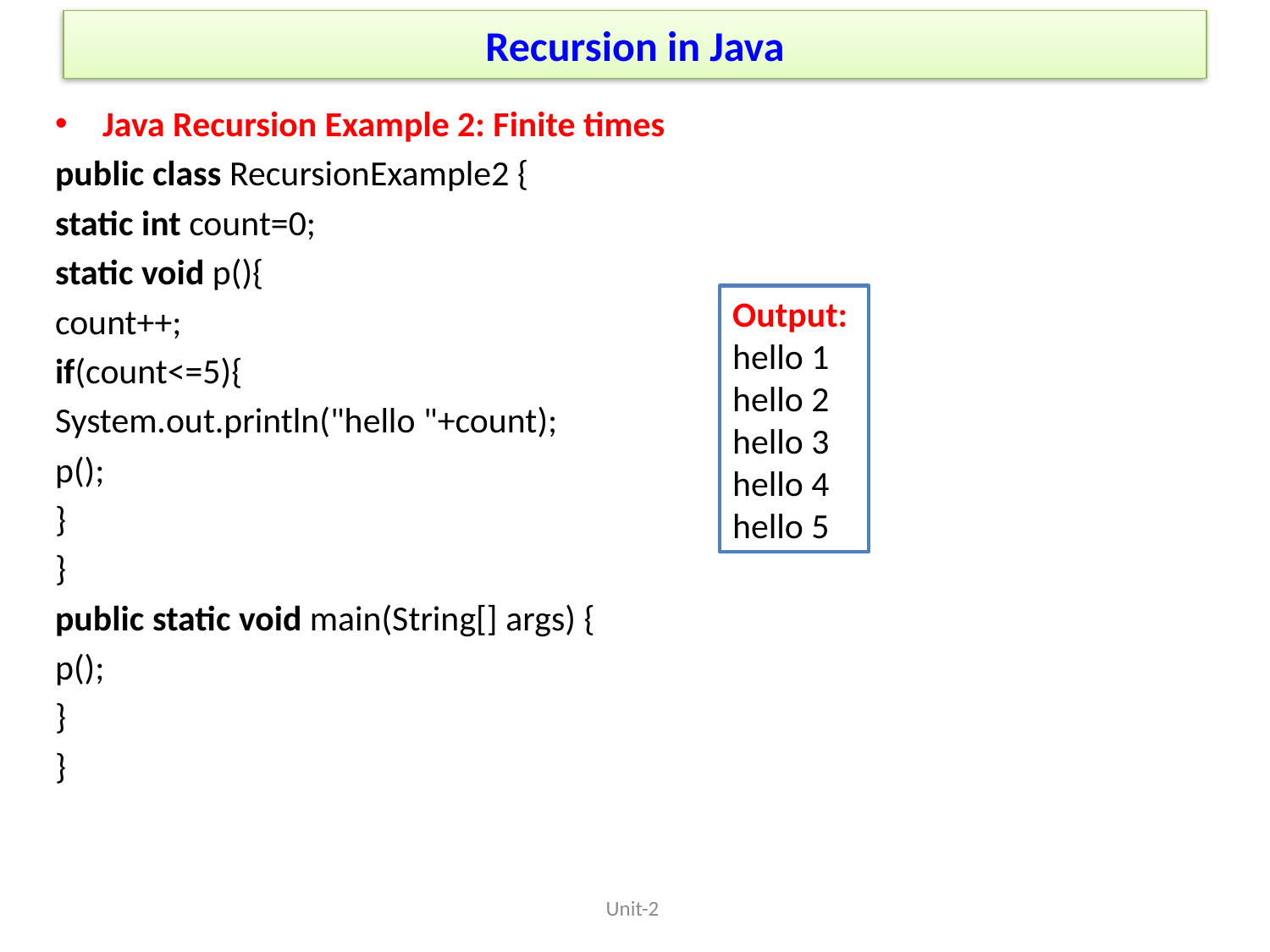

# Recursion in Java
Java Recursion Example 2: Finite times
public class RecursionExample2 {
static int count=0;
static void p(){
count++;
if(count<=5){
System.out.println("hello "+count);
p();
}
}
public static void main(String[] args) {
p();
}
}
Output:
hello 1
hello 2
hello 3
hello 4
hello 5
Unit-2